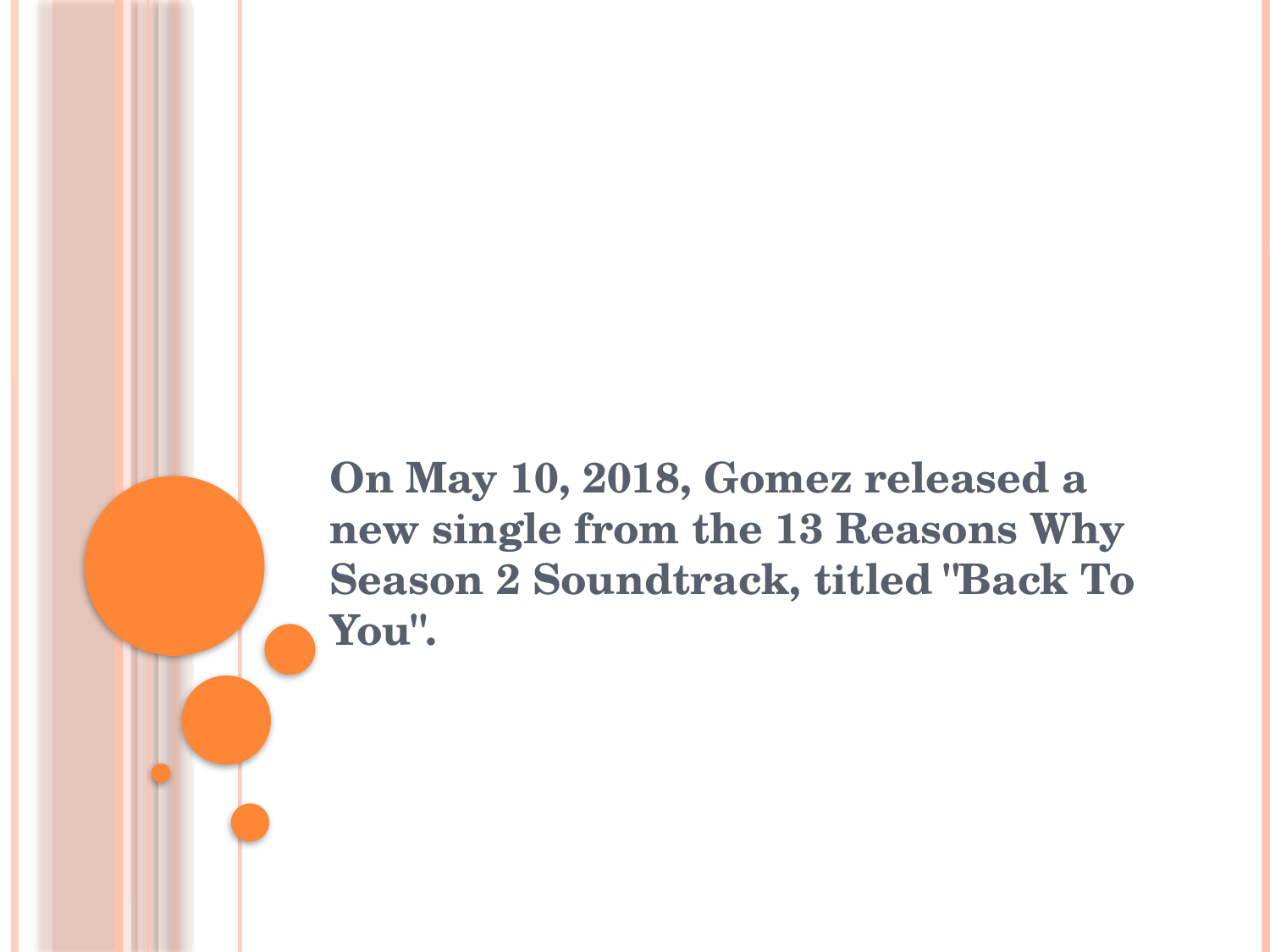

#
On May 10, 2018, Gomez released a new single from the 13 Reasons Why Season 2 Soundtrack, titled "Back To You".